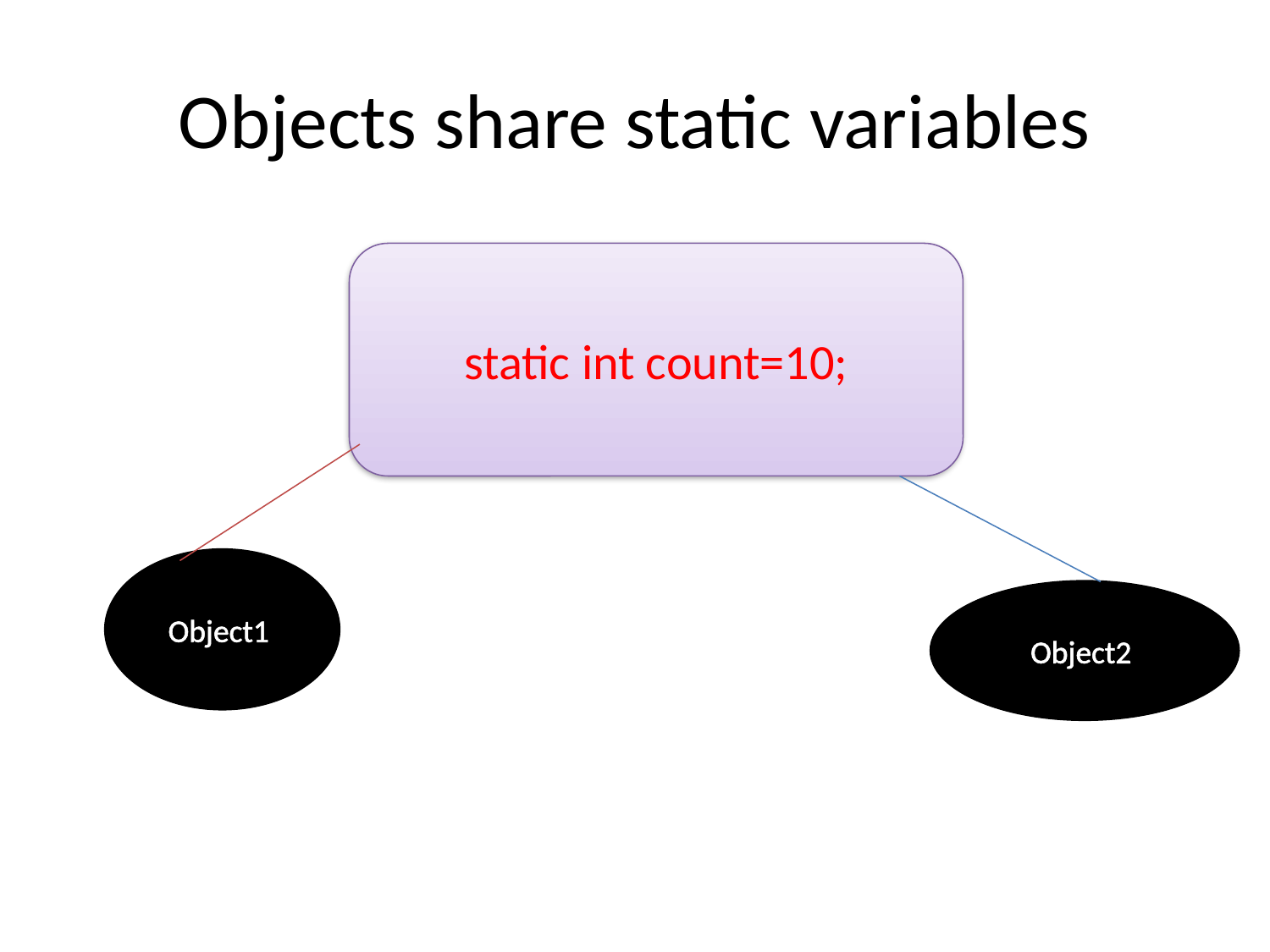

# Objects share static variables
static int count=10;
Object1
Object2